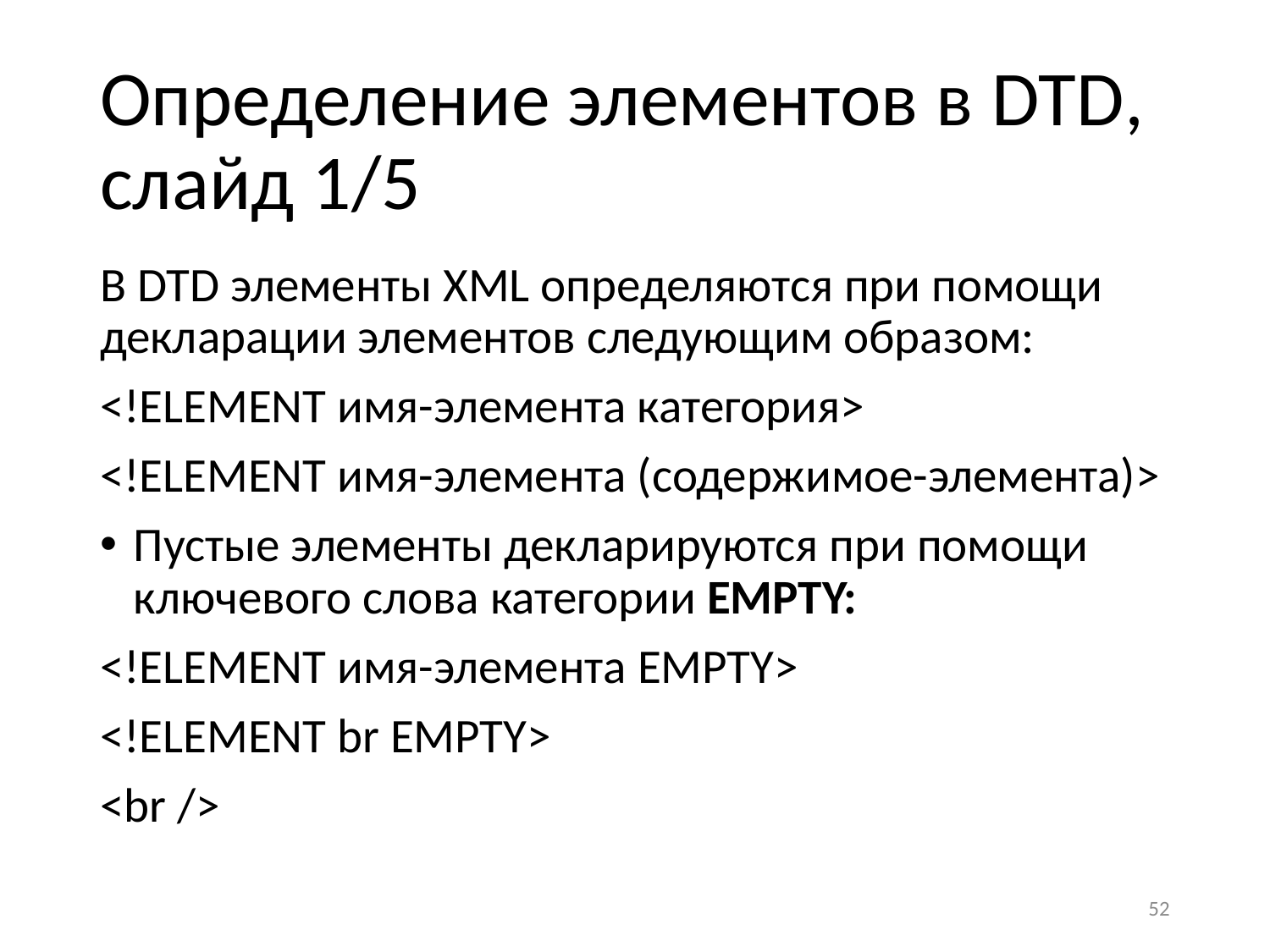

# Определение элементов в DTD, слайд 1/5
В DTD элементы XML определяются при помощи декларации элементов следующим образом:
<!ELEMENT имя-элемента категория>
<!ELEMENT имя-элемента (содержимое-элемента)>
Пустые элементы декларируются при помощи ключевого слова категории EMPTY:
<!ELEMENT имя-элемента EMPTY>
<!ELEMENT br EMPTY>
<br />

52